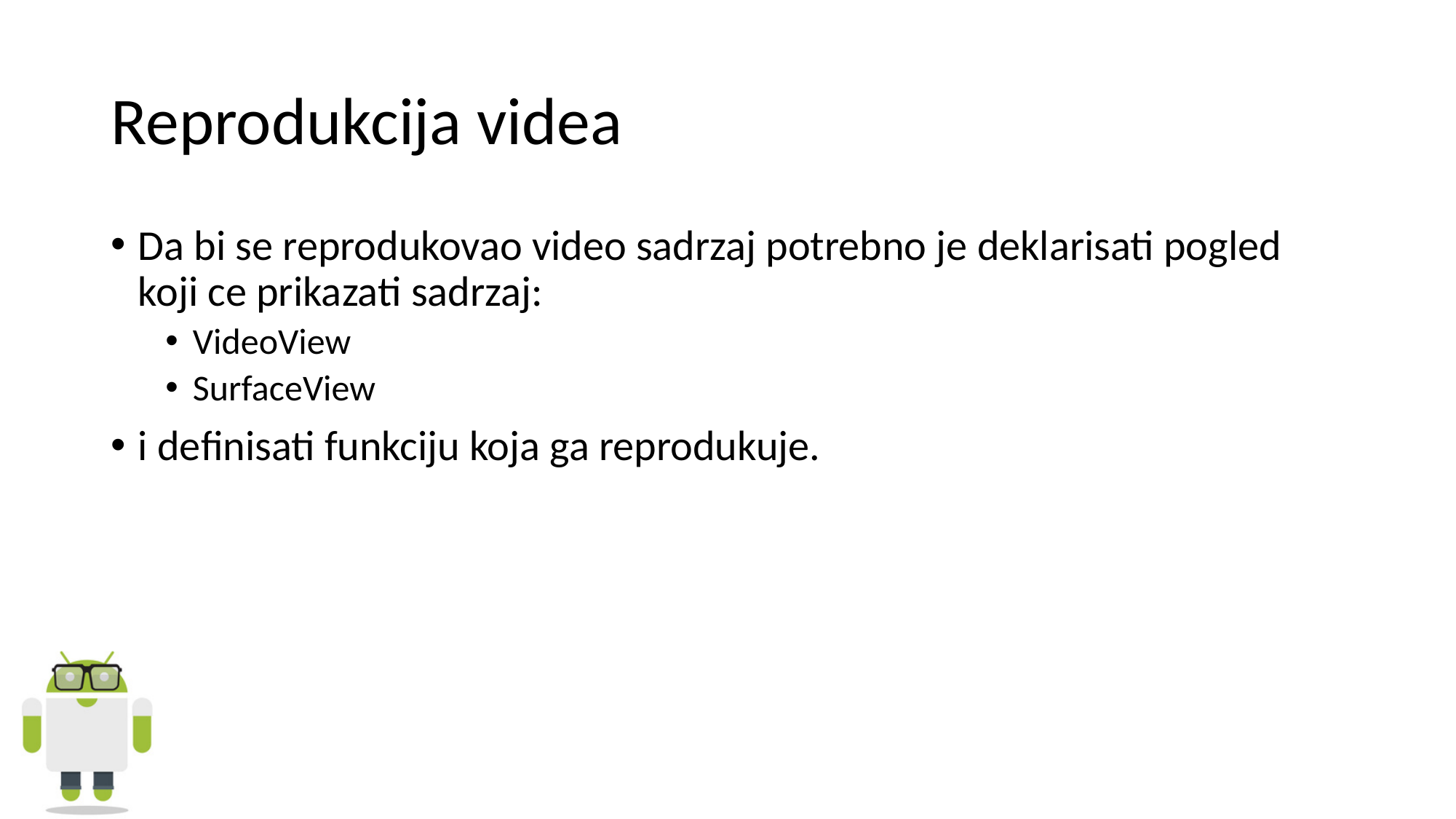

# Reprodukcija videa
Da bi se reprodukovao video sadrzaj potrebno je deklarisati pogled koji ce prikazati sadrzaj:
VideoView
SurfaceView
i definisati funkciju koja ga reprodukuje.